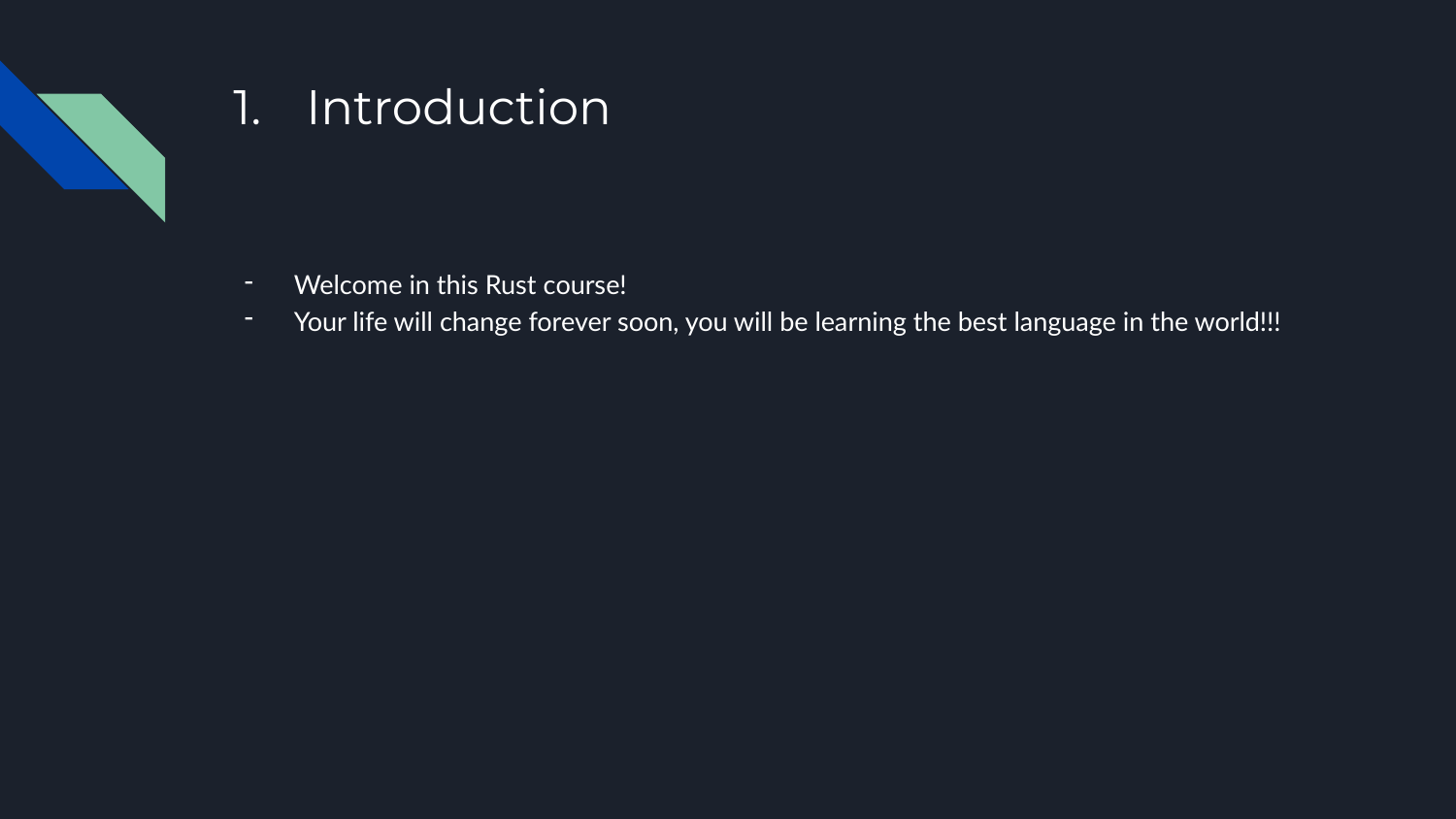

# Introduction
Welcome in this Rust course!
Your life will change forever soon, you will be learning the best language in the world!!!